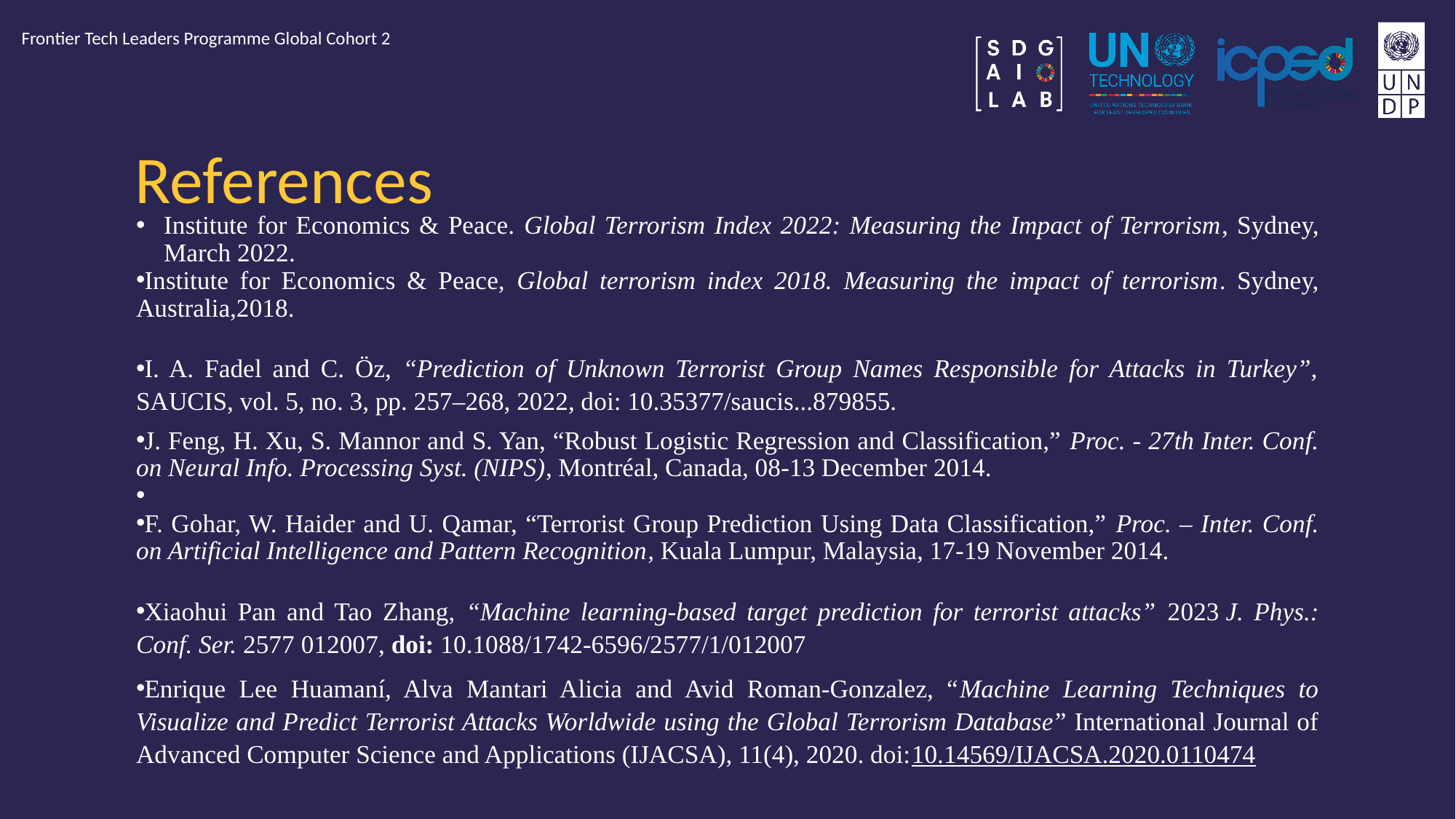

Frontier Tech Leaders Programme Global Cohort 2
# References
Institute for Economics & Peace. Global Terrorism Index 2022: Measuring the Impact of Terrorism, Sydney, March 2022.
Institute for Economics & Peace, Global terrorism index 2018. Measuring the impact of terrorism. Sydney, Australia,2018.

I. A. Fadel and C. Öz, “Prediction of Unknown Terrorist Group Names Responsible for Attacks in Turkey”, SAUCIS, vol. 5, no. 3, pp. 257–268, 2022, doi: 10.35377/saucis...879855.
J. Feng, H. Xu, S. Mannor and S. Yan, “Robust Logistic Regression and Classification,” Proc. - 27th Inter. Conf. on Neural Info. Processing Syst. (NIPS), Montréal, Canada, 08-13 December 2014.

F. Gohar, W. Haider and U. Qamar, “Terrorist Group Prediction Using Data Classification,” Proc. – Inter. Conf. on Artificial Intelligence and Pattern Recognition, Kuala Lumpur, Malaysia, 17-19 November 2014.

Xiaohui Pan and Tao Zhang, “Machine learning-based target prediction for terrorist attacks” 2023 J. Phys.: Conf. Ser. 2577 012007, doi: 10.1088/1742-6596/2577/1/012007
Enrique Lee Huamaní, Alva Mantari Alicia and Avid Roman-Gonzalez, “Machine Learning Techniques to Visualize and Predict Terrorist Attacks Worldwide using the Global Terrorism Database” International Journal of Advanced Computer Science and Applications (IJACSA), 11(4), 2020. doi:10.14569/IJACSA.2020.0110474